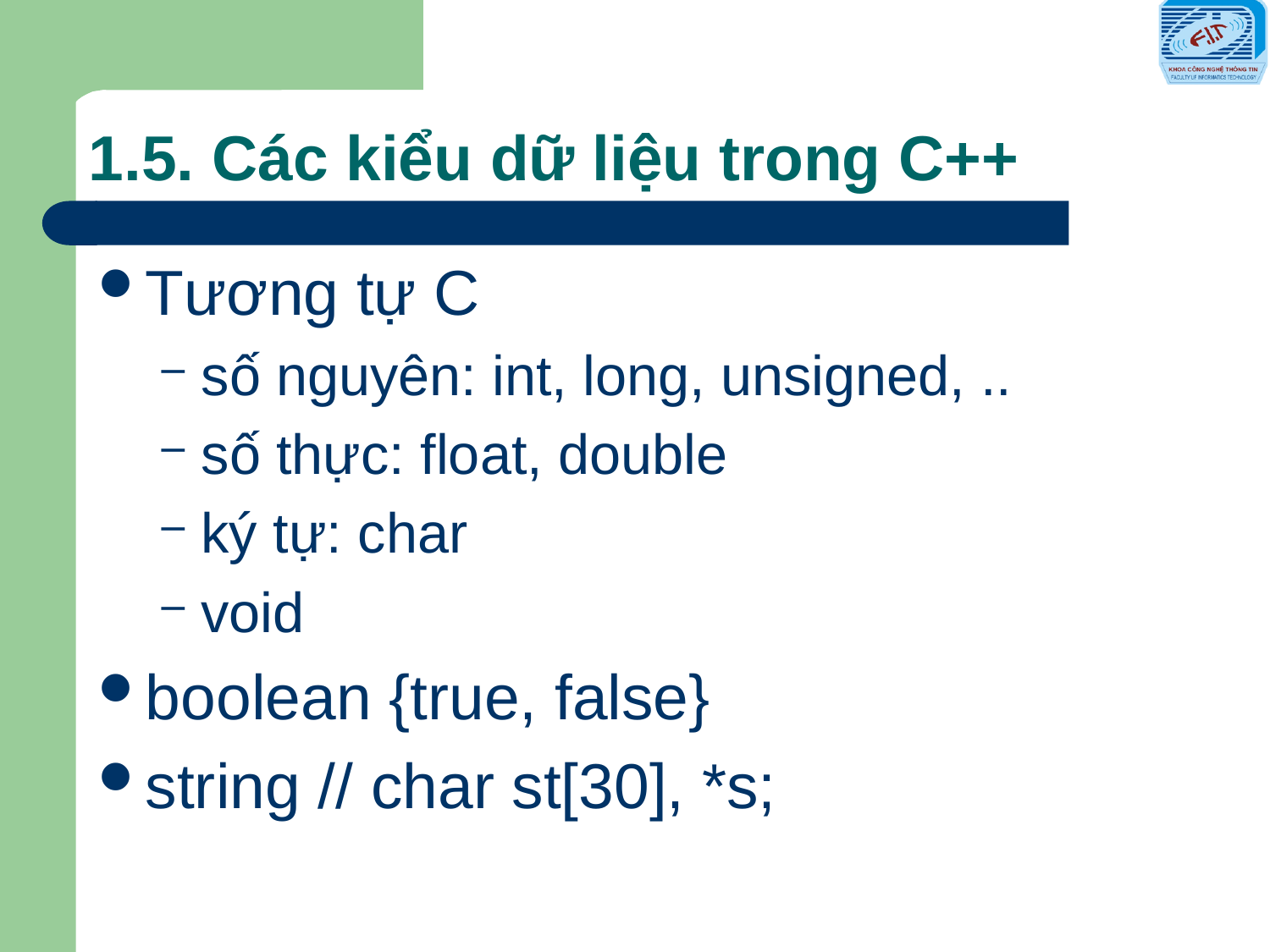

# 1.5. Các kiểu dữ liệu trong C++
Tương tự C
số nguyên: int, long, unsigned, ..
số thực: float, double
ký tự: char
void
boolean {true, false}
string // char st[30], *s;